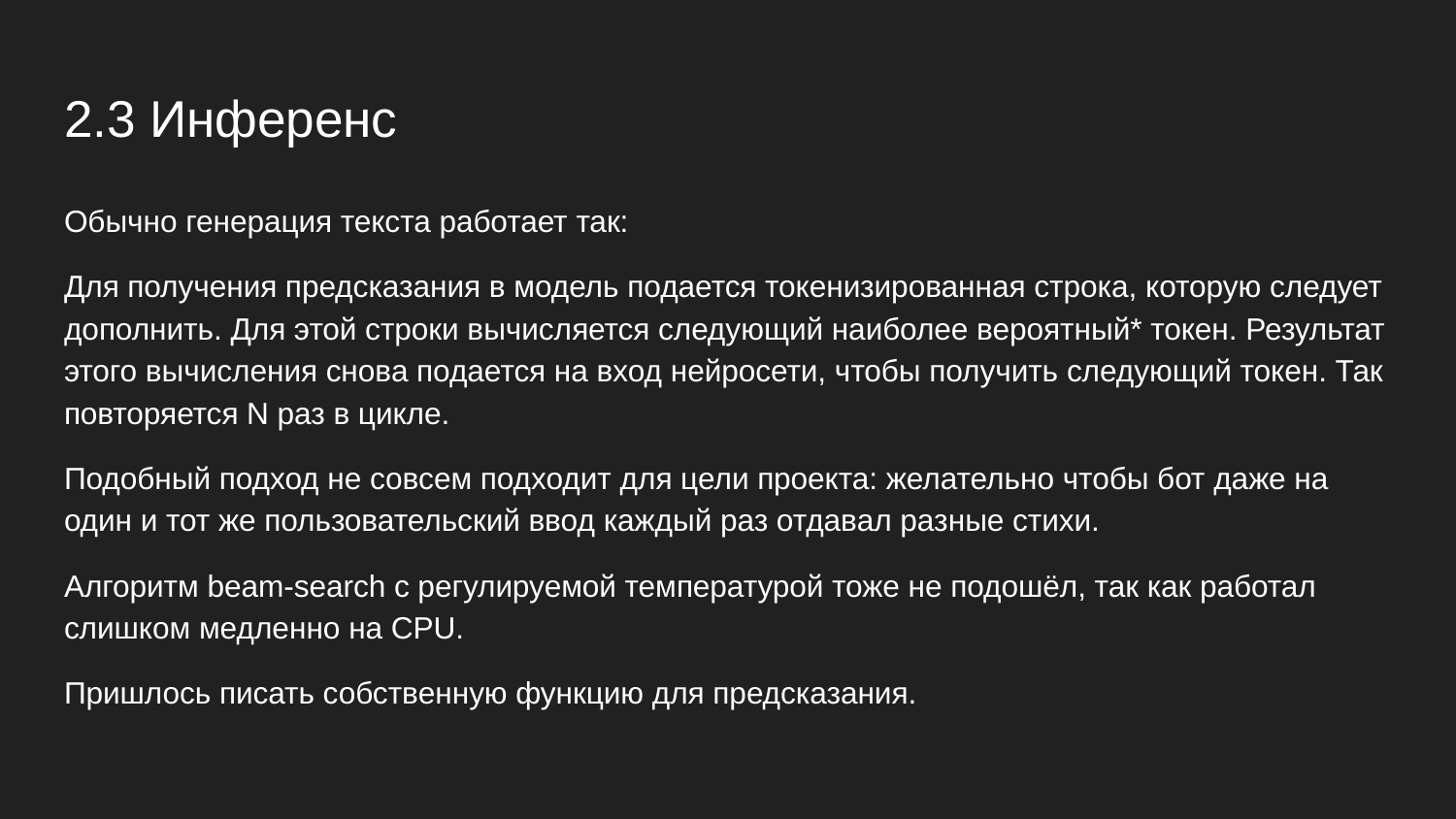

# 2.3 Инференс
Обычно генерация текста работает так:
Для получения предсказания в модель подается токенизированная строка, которую следует дополнить. Для этой строки вычисляется следующий наиболее вероятный* токен. Результат этого вычисления снова подается на вход нейросети, чтобы получить следующий токен. Так повторяется N раз в цикле.
Подобный подход не совсем подходит для цели проекта: желательно чтобы бот даже на один и тот же пользовательский ввод каждый раз отдавал разные стихи.
Алгоритм beam-search с регулируемой температурой тоже не подошёл, так как работал слишком медленно на CPU.
Пришлось писать собственную функцию для предсказания.